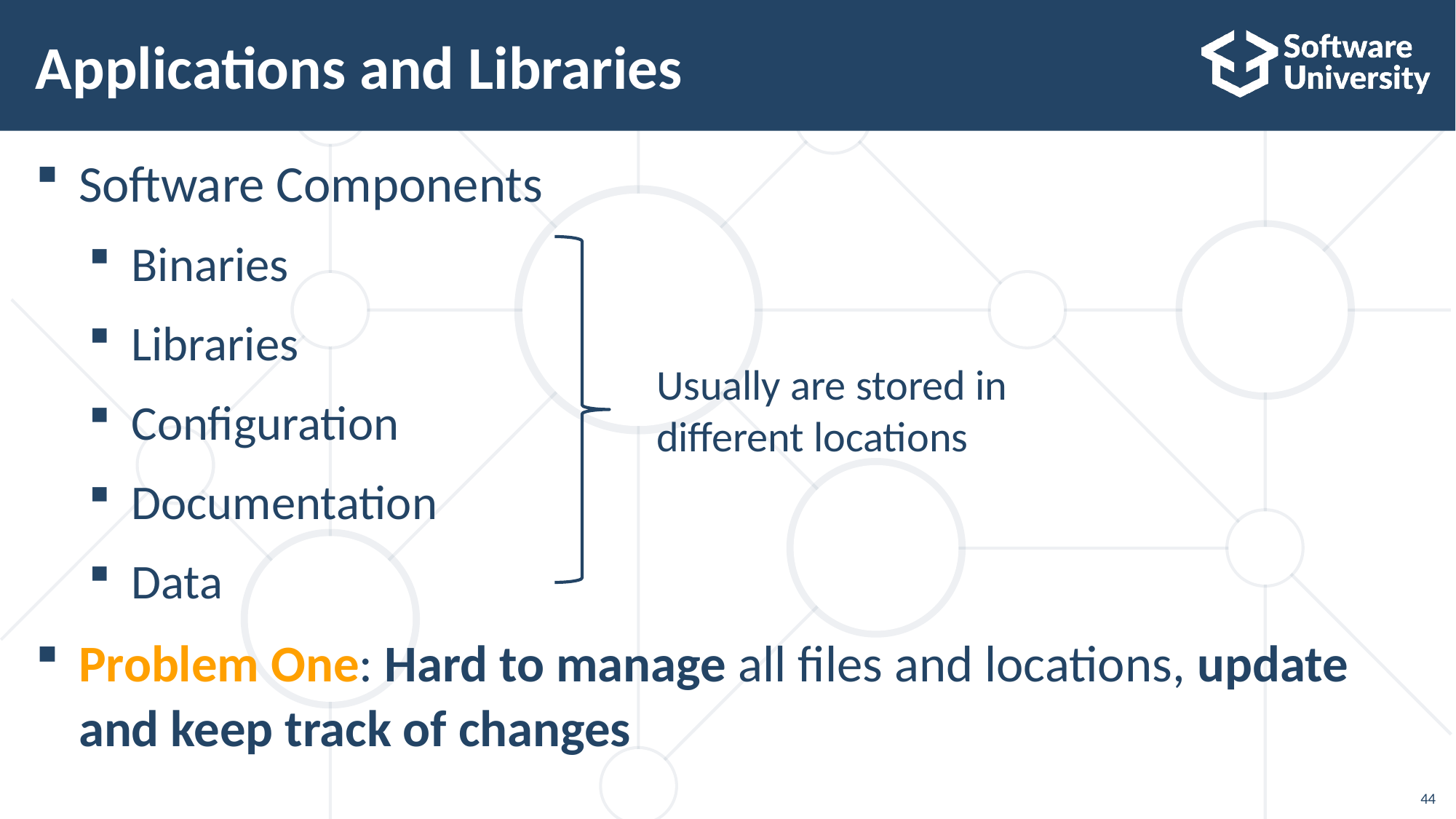

# Applications and Libraries
Software Components
Binaries
Libraries
Configuration
Documentation
Data
Problem One: Hard to manage all files and locations, update and keep track of changes

Usually are stored in different locations
44